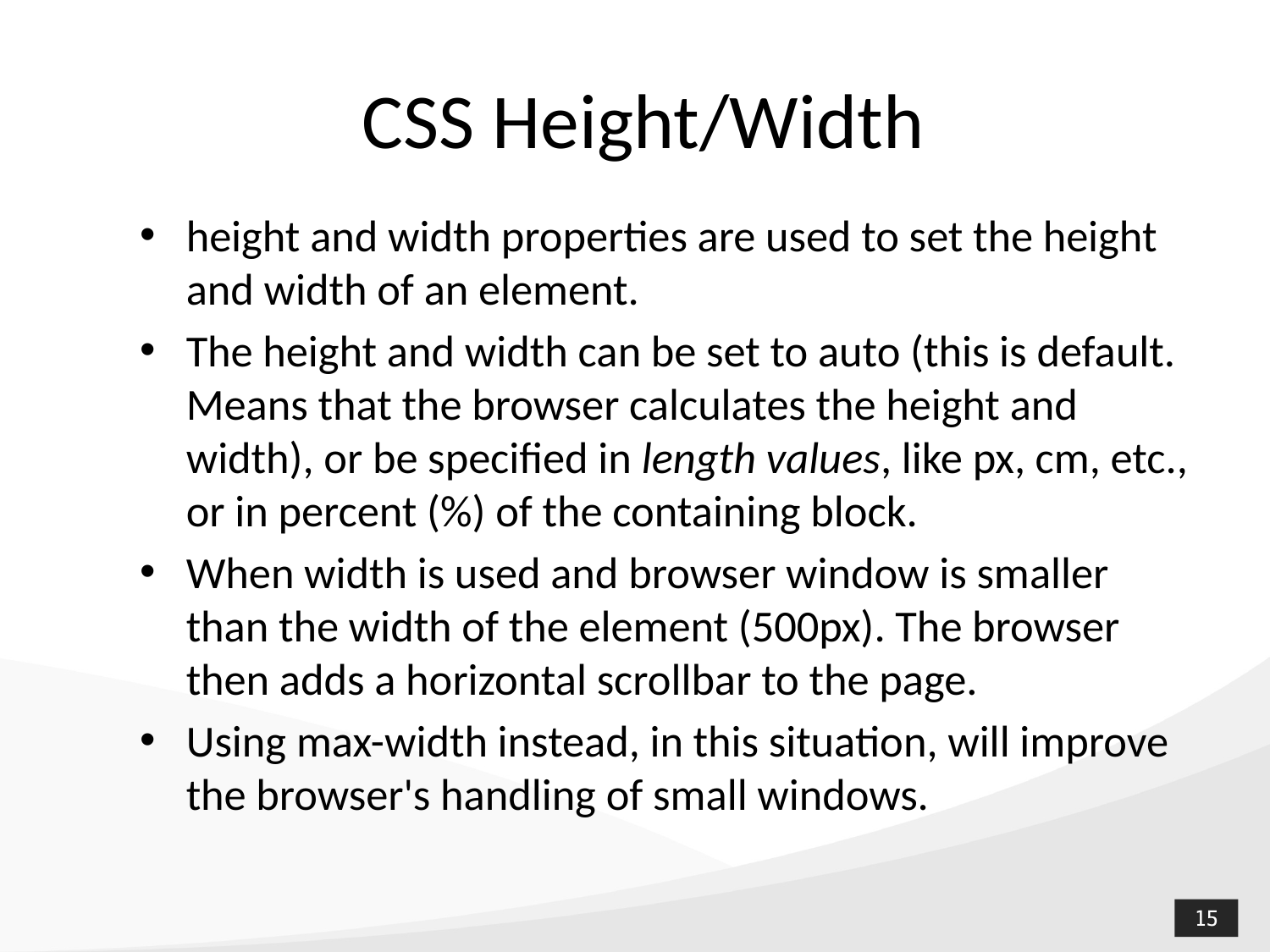

# CSS Height/Width
height and width properties are used to set the height and width of an element.
The height and width can be set to auto (this is default. Means that the browser calculates the height and width), or be specified in length values, like px, cm, etc., or in percent (%) of the containing block.
When width is used and browser window is smaller than the width of the element (500px). The browser then adds a horizontal scrollbar to the page.
Using max-width instead, in this situation, will improve the browser's handling of small windows.